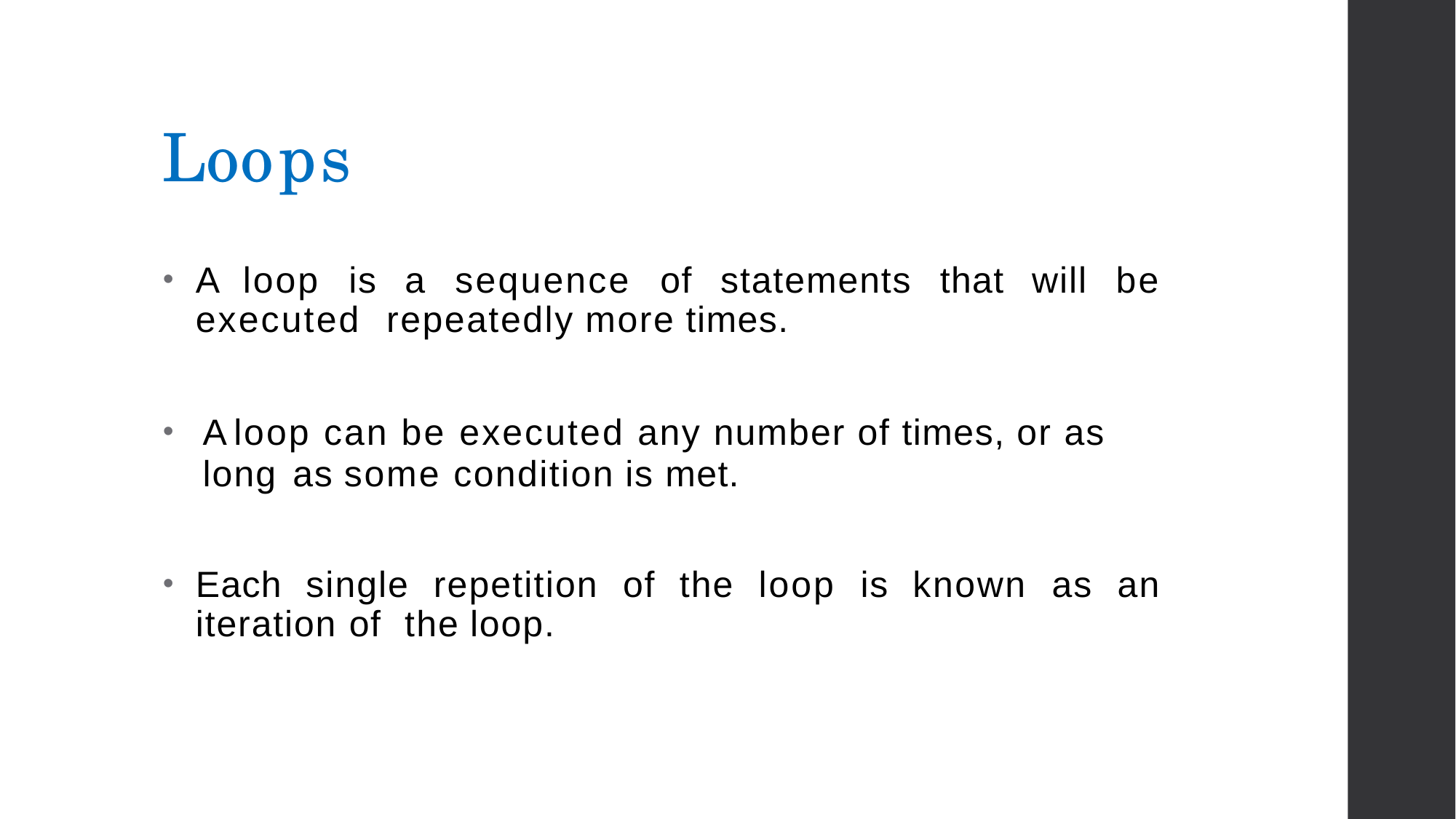

# Loops
A loop is a sequence of statements that will be executed  repeatedly more times.

A loop can be executed any number of times, or as long as some condition is met.

Each single repetition of the loop is known as an iteration of  the loop.